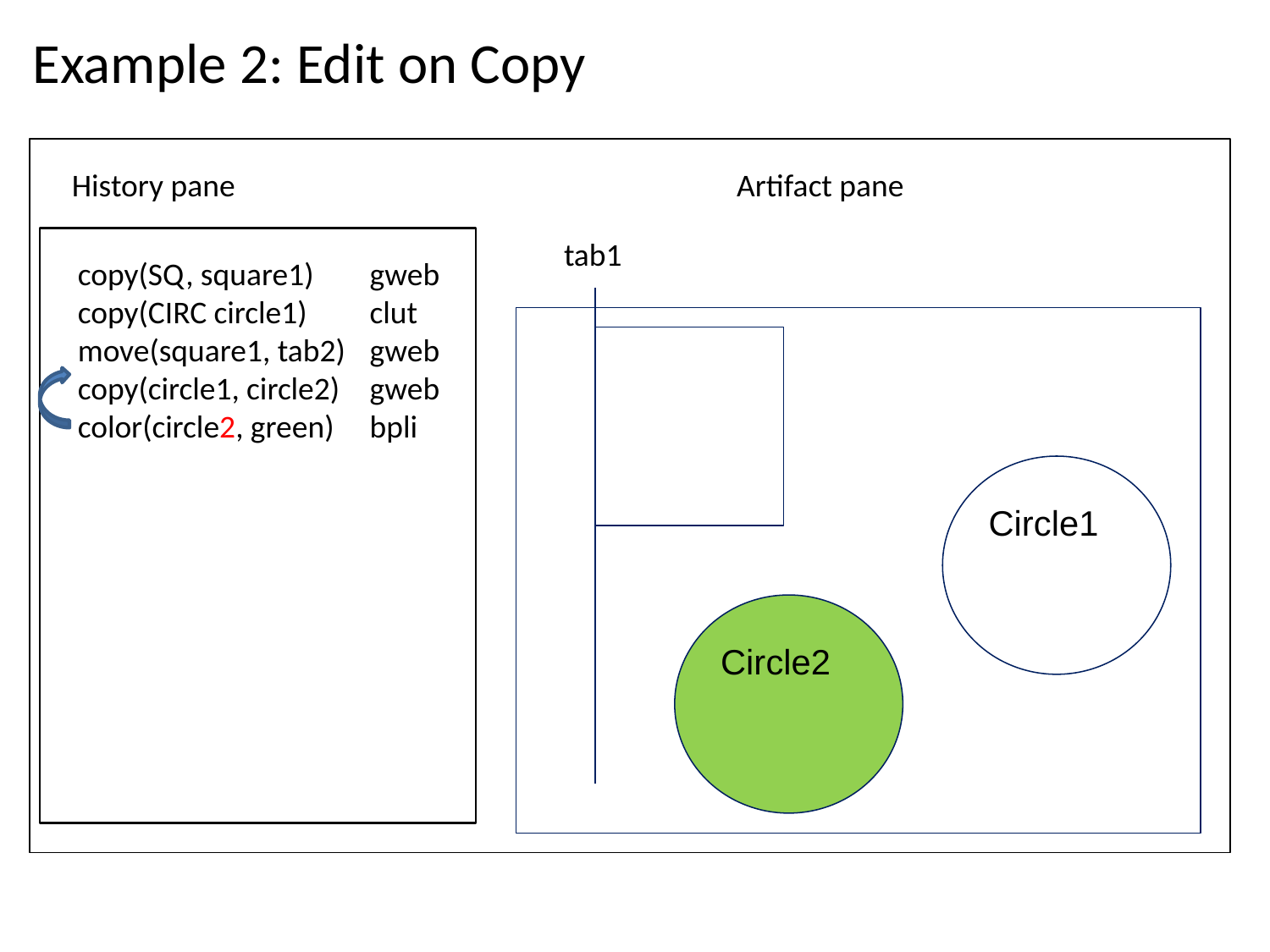

# Example 2: Edit on Copy

History pane
Artifact pane

tab1
copy(SQ, square1)
copy(CIRC circle1)
move(square1, tab2)
copy(circle1, circle2)
color(circle2, green)
gweb
clut
gweb
gweb
bpli

Circle1
Circle2